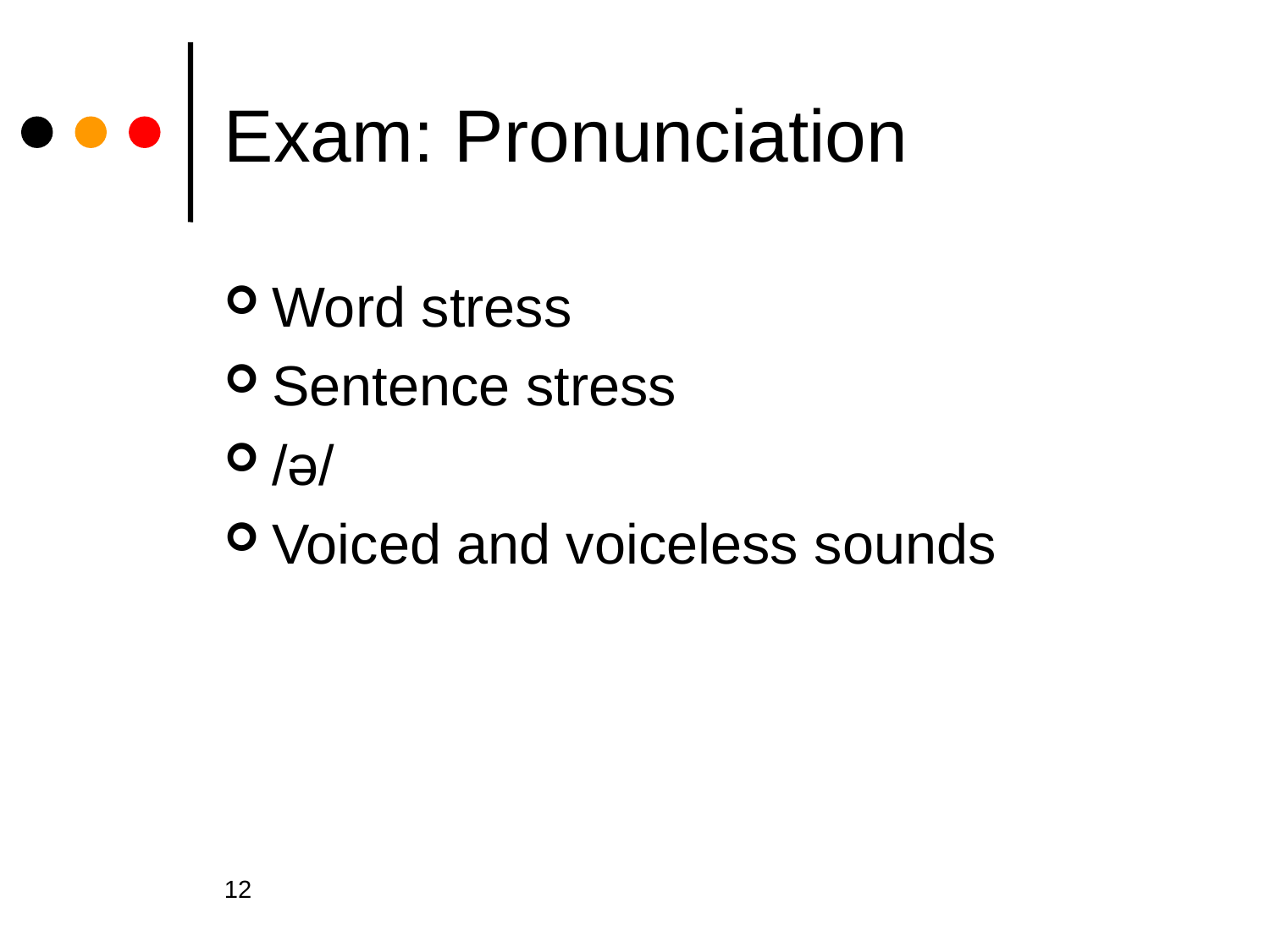

# Exam: Pronunciation
Word stress
Sentence stress
/ə/
Voiced and voiceless sounds
12